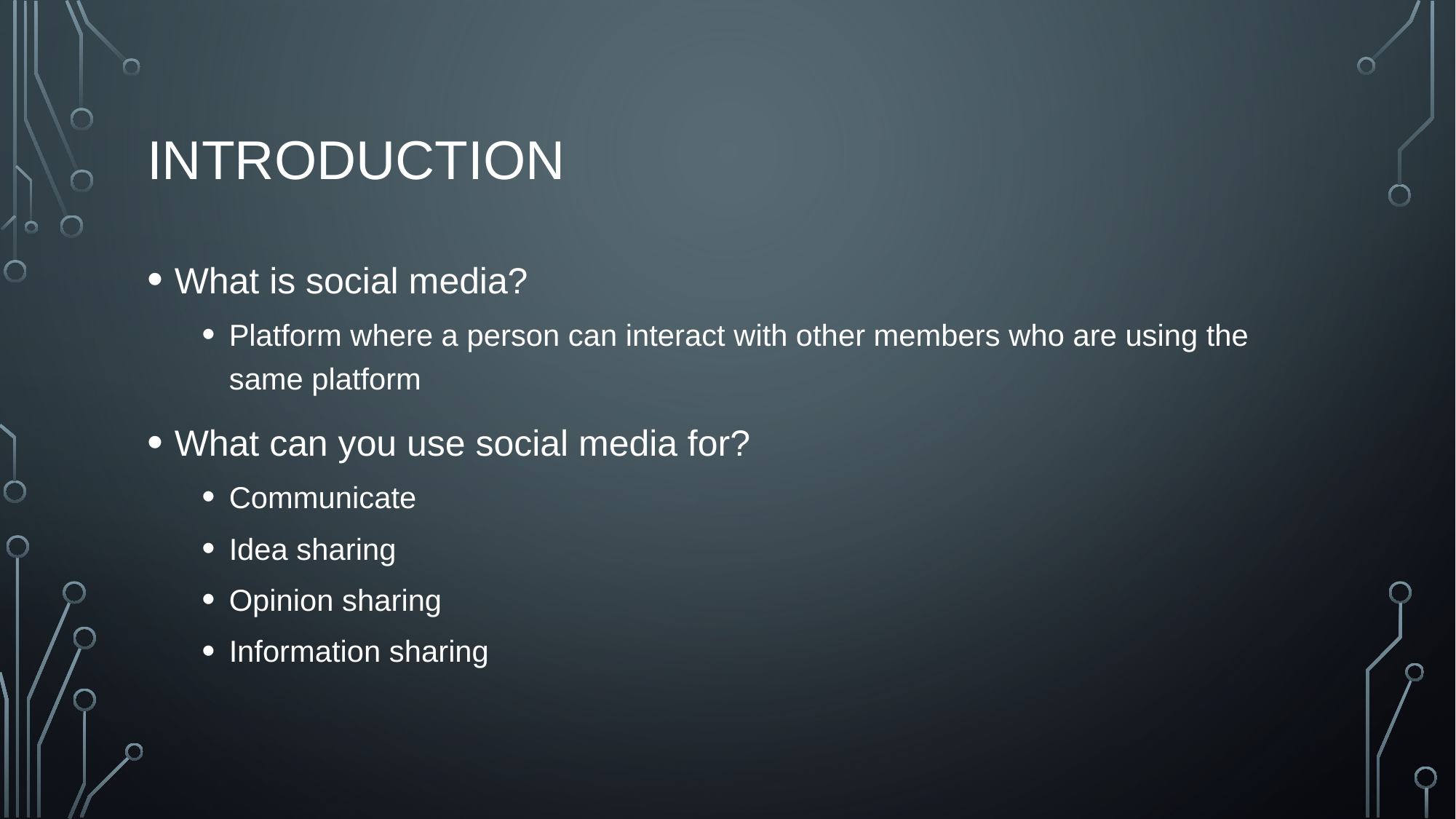

# Introduction
What is social media?
Platform where a person can interact with other members who are using the same platform
What can you use social media for?
Communicate
Idea sharing
Opinion sharing
Information sharing